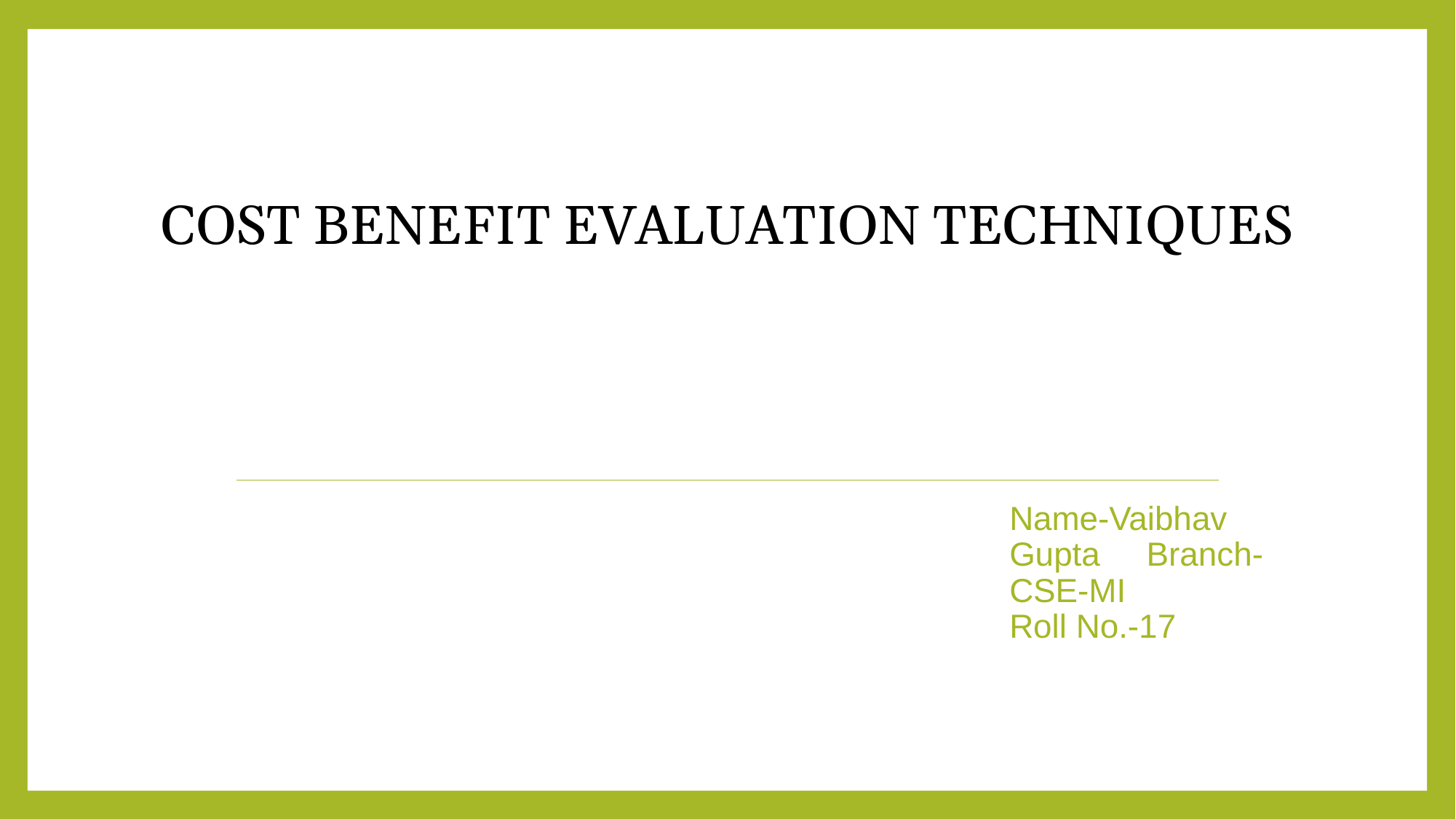

# Cost Benefit Evaluation techniques
Name-Vaibhav Gupta     Branch- CSE-MI
Roll No.-17